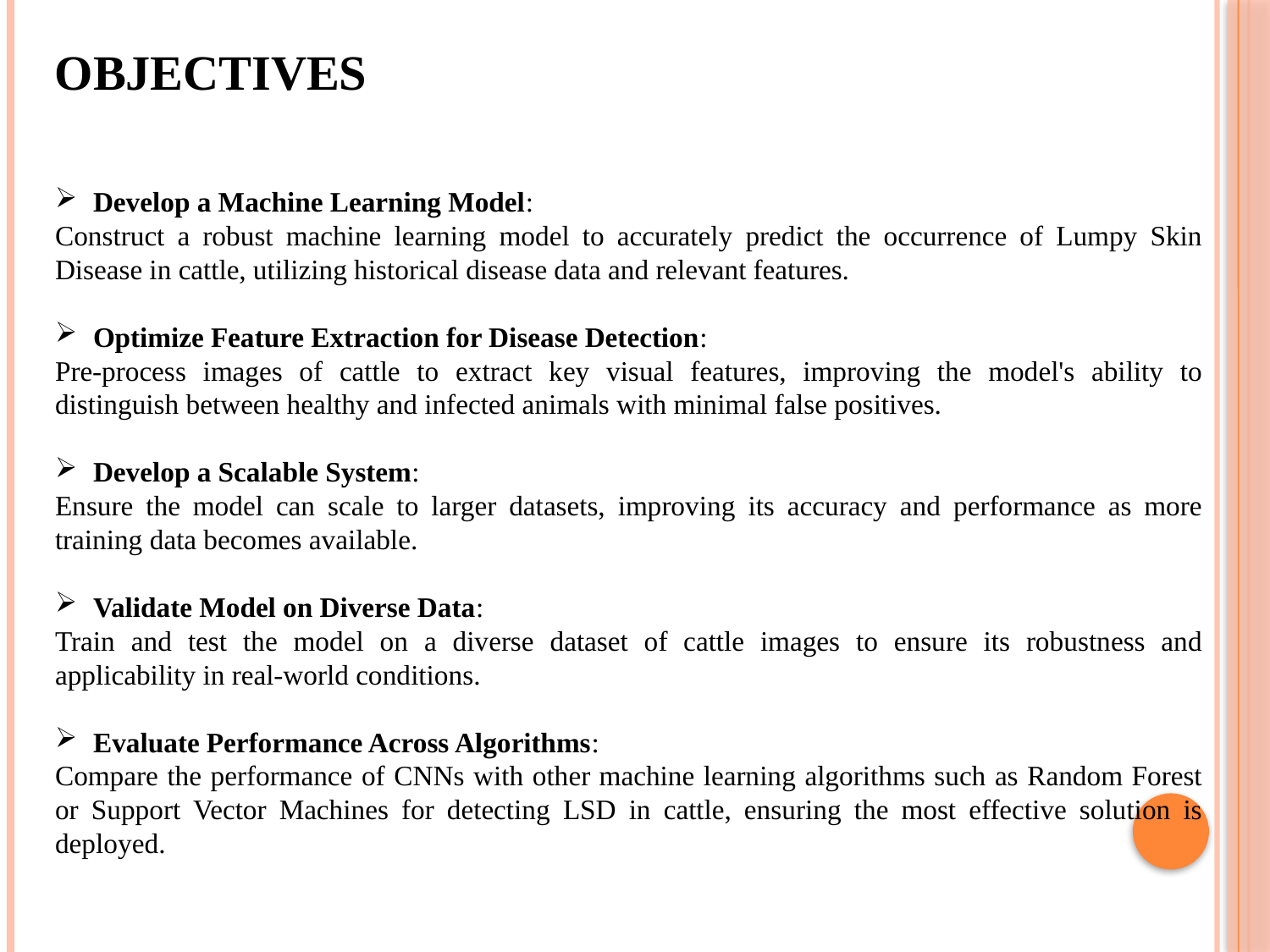

# Objectives
Develop a Machine Learning Model:
Construct a robust machine learning model to accurately predict the occurrence of Lumpy Skin Disease in cattle, utilizing historical disease data and relevant features.

Optimize Feature Extraction for Disease Detection:
Pre-process images of cattle to extract key visual features, improving the model's ability to distinguish between healthy and infected animals with minimal false positives.

Develop a Scalable System:
Ensure the model can scale to larger datasets, improving its accuracy and performance as more training data becomes available.

Validate Model on Diverse Data:
Train and test the model on a diverse dataset of cattle images to ensure its robustness and applicability in real-world conditions.

Evaluate Performance Across Algorithms:
Compare the performance of CNNs with other machine learning algorithms such as Random Forest or Support Vector Machines for detecting LSD in cattle, ensuring the most effective solution is deployed.